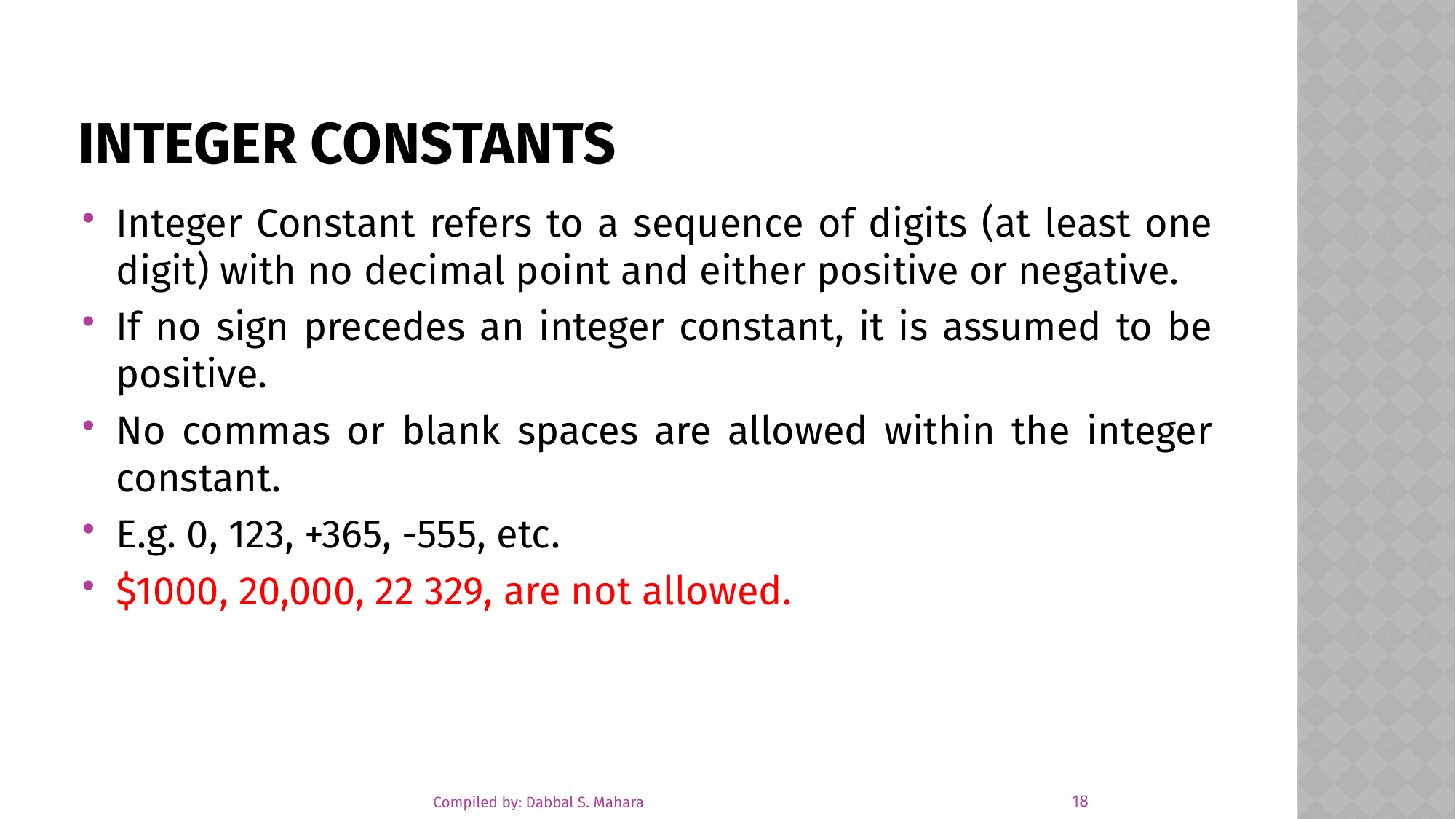

# Integer constants
Integer Constant refers to a sequence of digits (at least one digit) with no decimal point and either positive or negative.
If no sign precedes an integer constant, it is assumed to be positive.
No commas or blank spaces are allowed within the integer constant.
E.g. 0, 123, +365, -555, etc.
$1000, 20,000, 22 329, are not allowed.
18
Compiled by: Dabbal S. Mahara